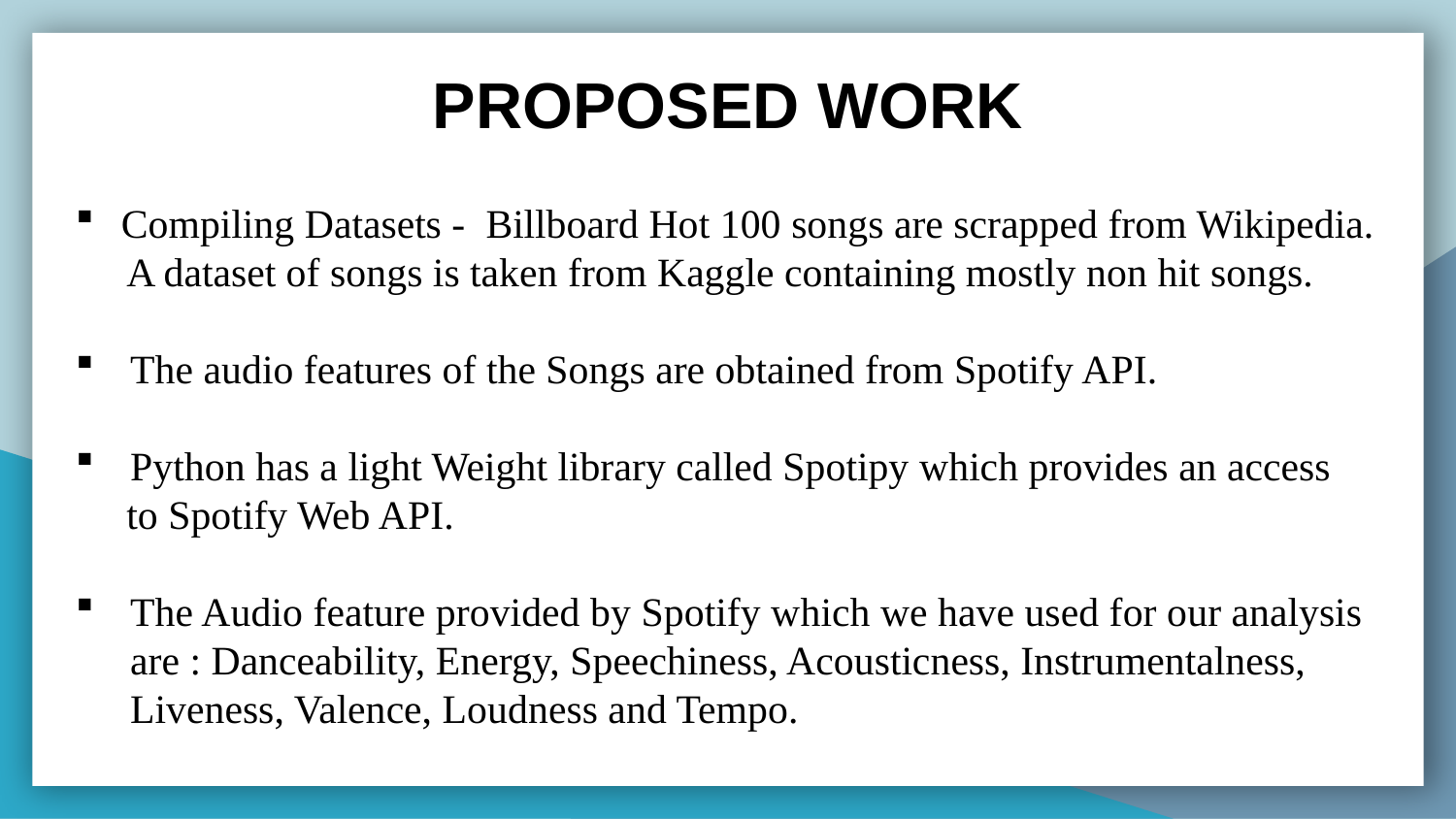

PROPOSED WORK

Compiling Datasets -  Billboard Hot 100 songs are scrapped from Wikipedia.
     A dataset of songs is taken from Kaggle containing mostly non hit songs.

The audio features of the Songs are obtained from Spotify API.

Python has a light Weight library called Spotipy which provides an access
     to Spotify Web API.

The Audio feature provided by Spotify which we have used for our analysis are : Danceability, Energy, Speechiness, Acousticness, Instrumentalness, Liveness, Valence, Loudness and Tempo.